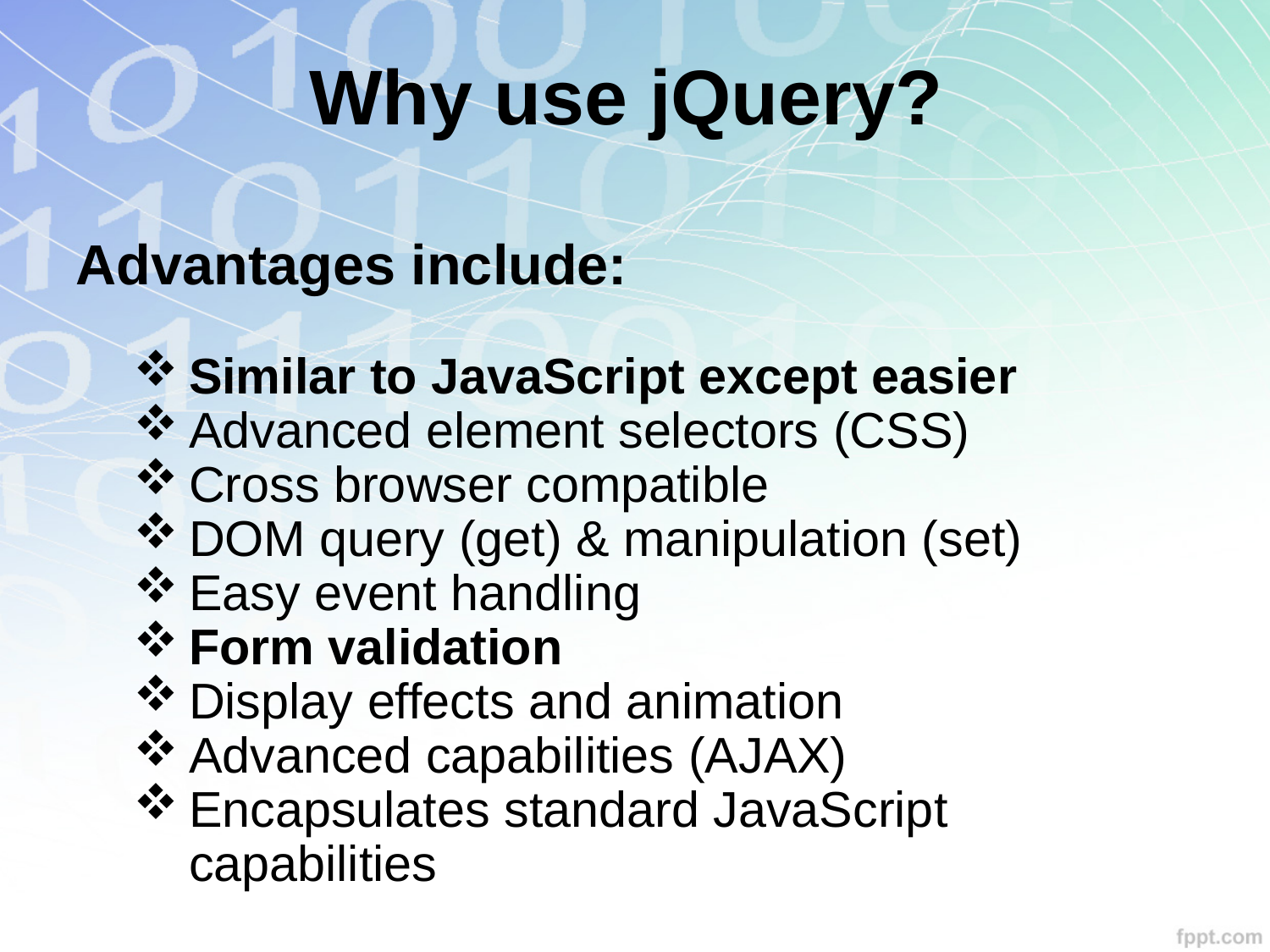

Why use jQuery?
Advantages include:

Similar to JavaScript except easier
Advanced element selectors (CSS)
Cross browser compatible
DOM query (get) & manipulation (set)
Easy event handling
Form validation
Display effects and animation
Advanced capabilities (AJAX)
Encapsulates standard JavaScript capabilities